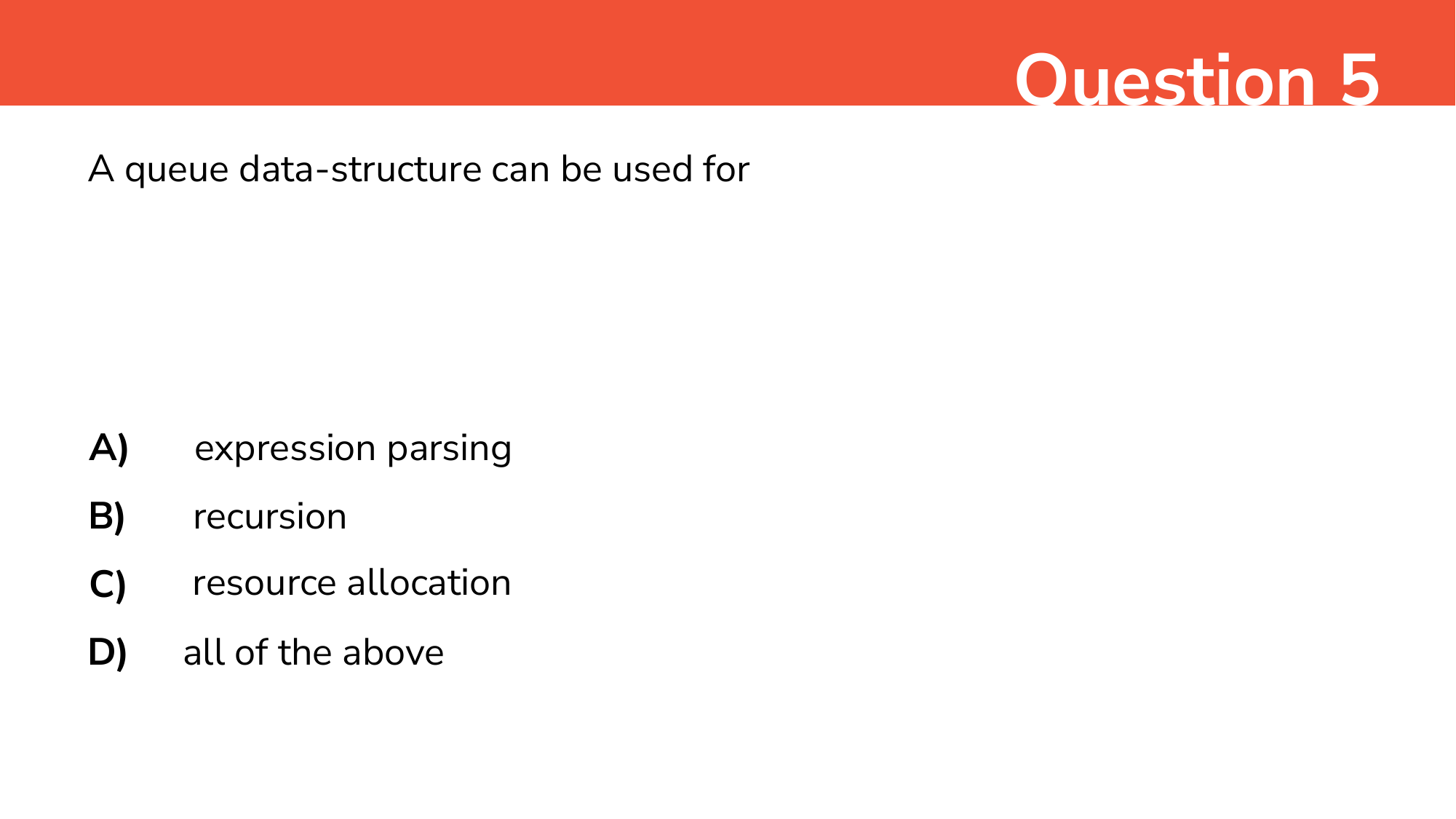

Question 5
A queue data-structure can be used for
A)
 expression parsing
B)
 recursion
resource allocation
C)

D)
all of the above